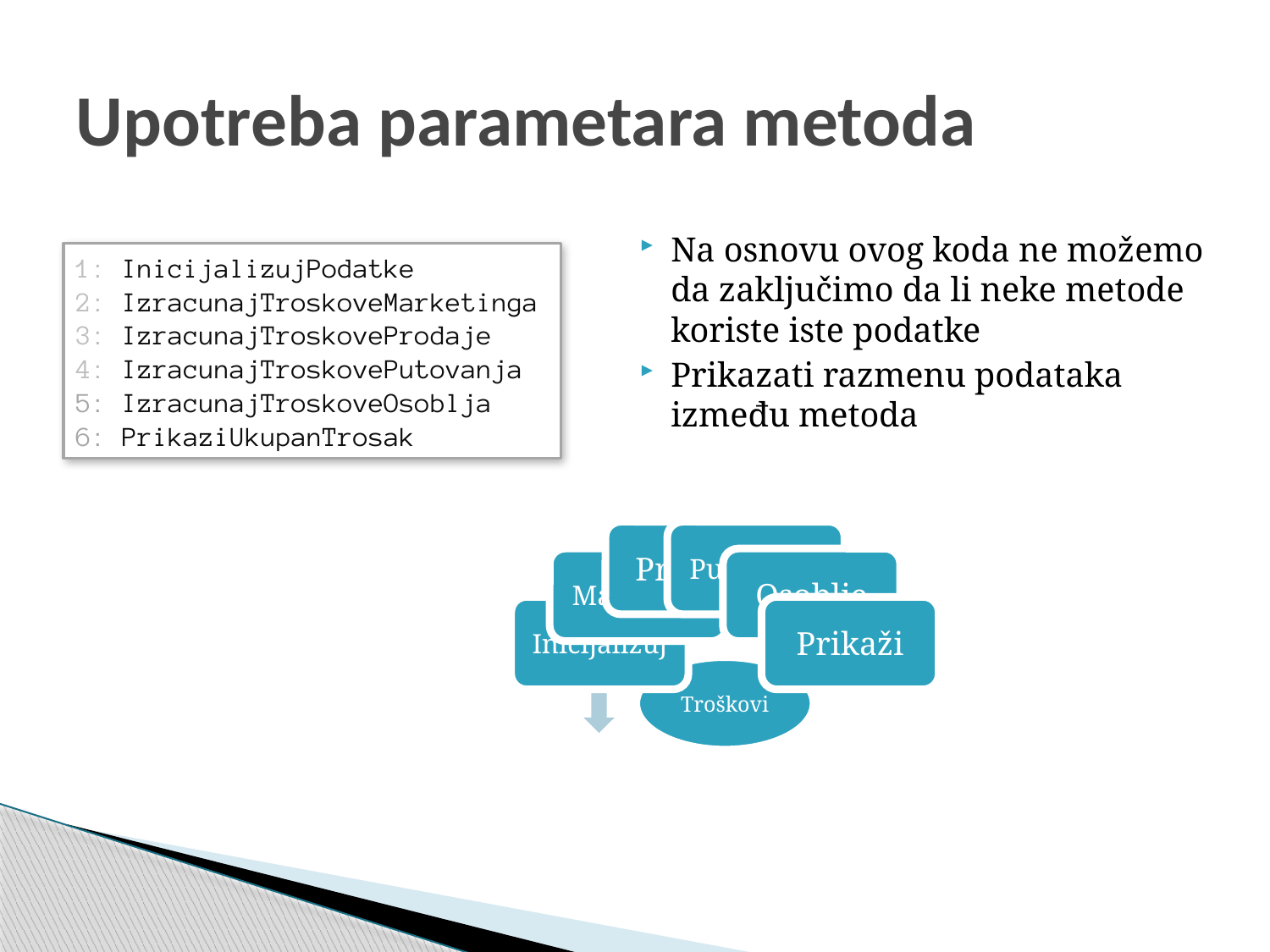

# Upotreba parametara metoda
Na osnovu ovog koda ne možemo da zaključimo da li neke metode koriste iste podatke
Prikazati razmenu podataka između metoda
1: InicijalizujPodatke
2: IzracunajTroskoveMarketinga
3: IzracunajTroskoveProdaje
4: IzracunajTroskovePutovanja
5: IzracunajTroskoveOsoblja
6: PrikaziUkupanTrosak
Troškovi
Inicijalizuj
Osoblje
Prikaži
Marketing
Prodaja
Putovanja